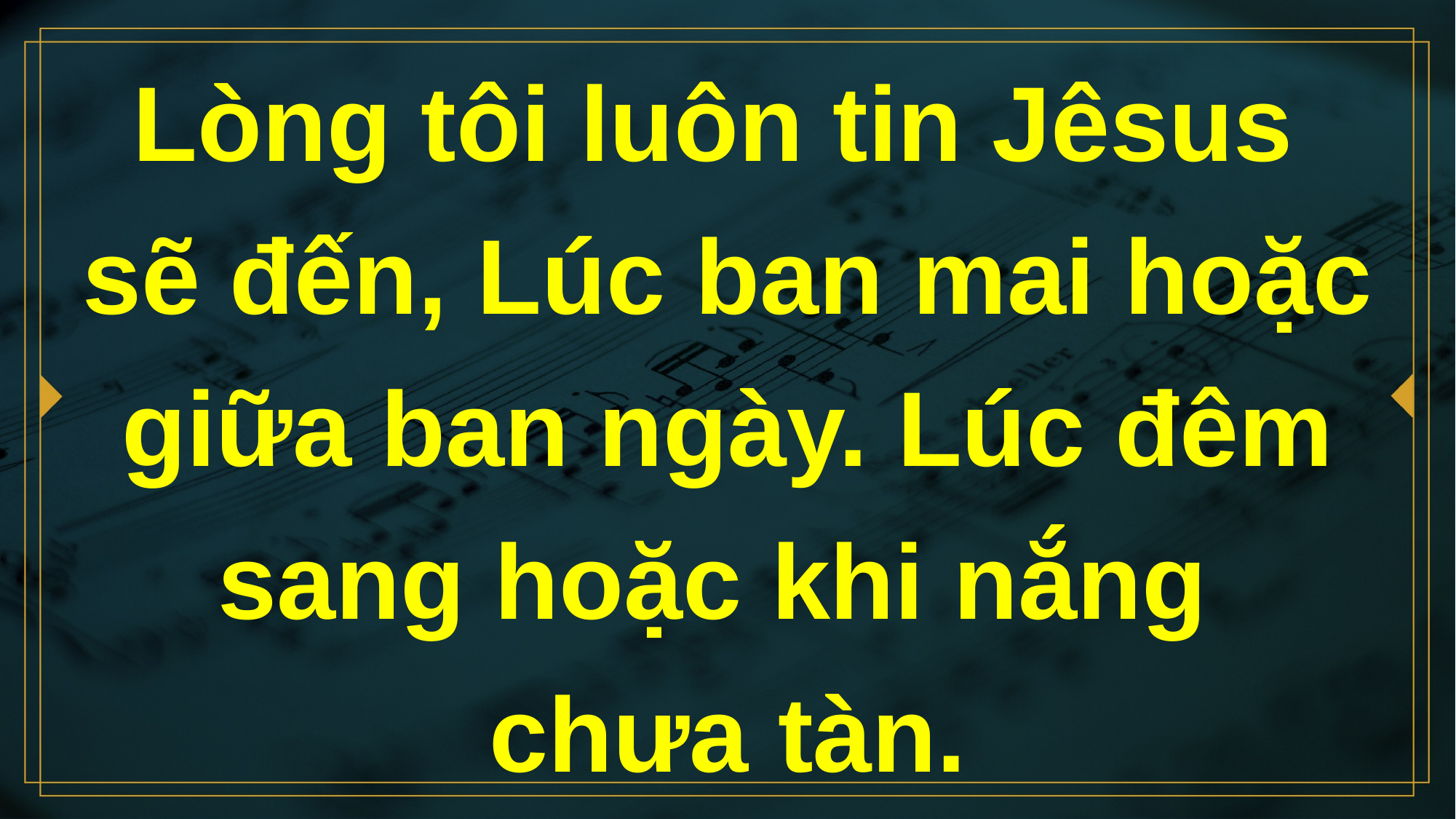

# Lòng tôi luôn tin Jêsus sẽ đến, Lúc ban mai hoặc giữa ban ngày. Lúc đêm sang hoặc khi nắng chưa tàn.